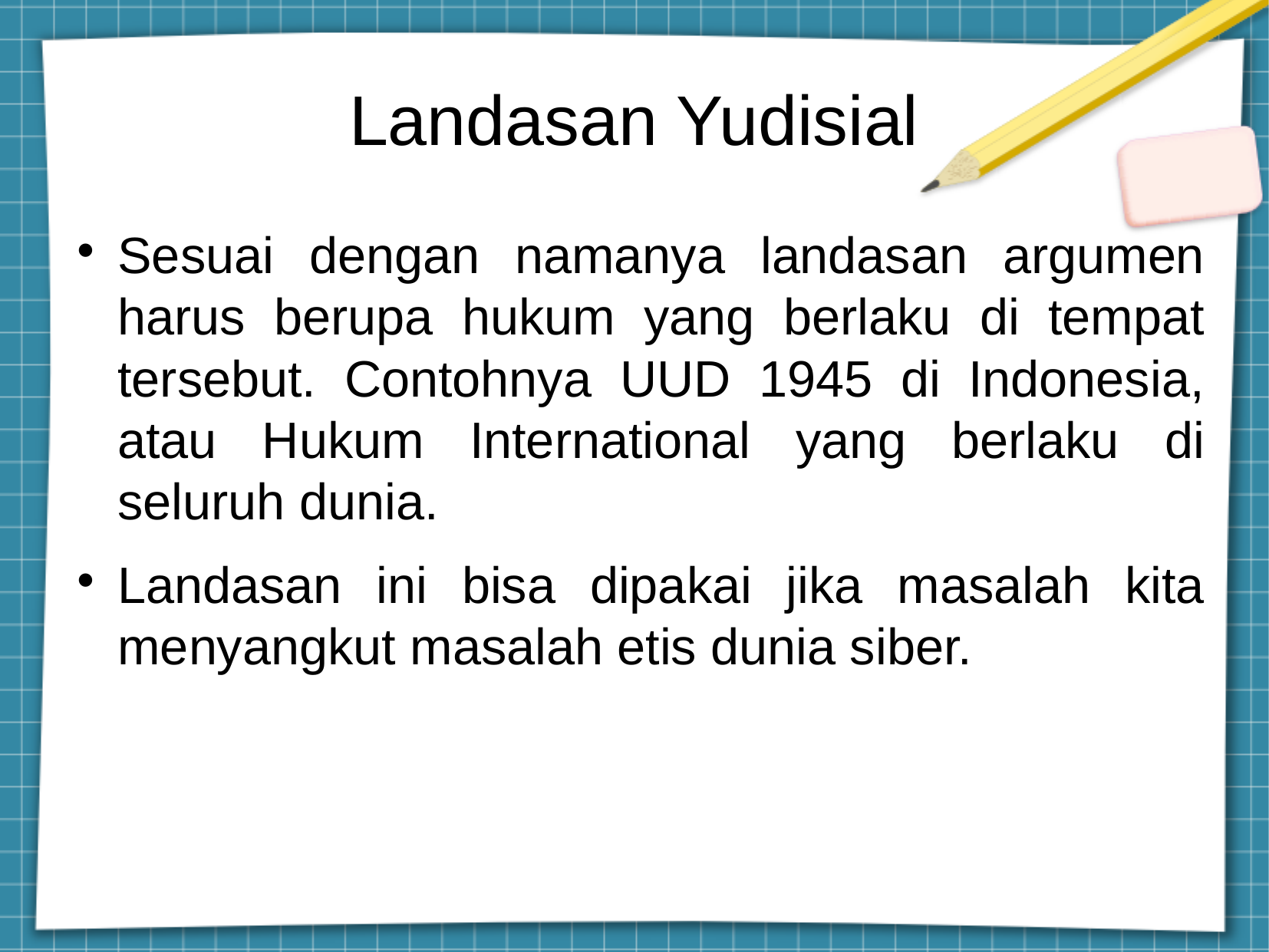

Landasan Yudisial
Sesuai dengan namanya landasan argumen harus berupa hukum yang berlaku di tempat tersebut. Contohnya UUD 1945 di Indonesia, atau Hukum International yang berlaku di seluruh dunia.
Landasan ini bisa dipakai jika masalah kita menyangkut masalah etis dunia siber.